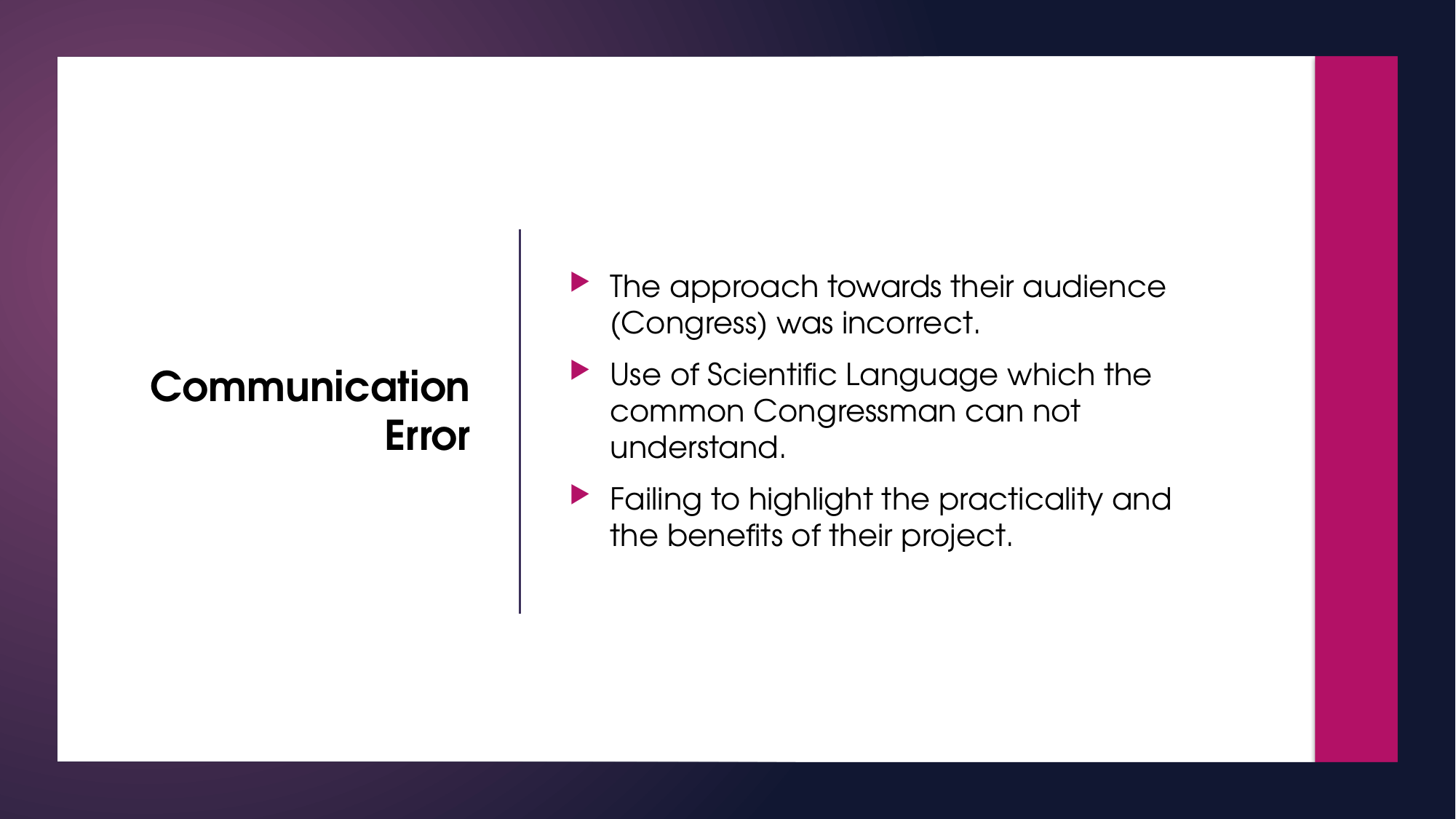

The approach towards their audience (Congress) was incorrect.
Use of Scientific Language which the common Congressman can not understand.
Failing to highlight the practicality and the benefits of their project.
# Communication Error